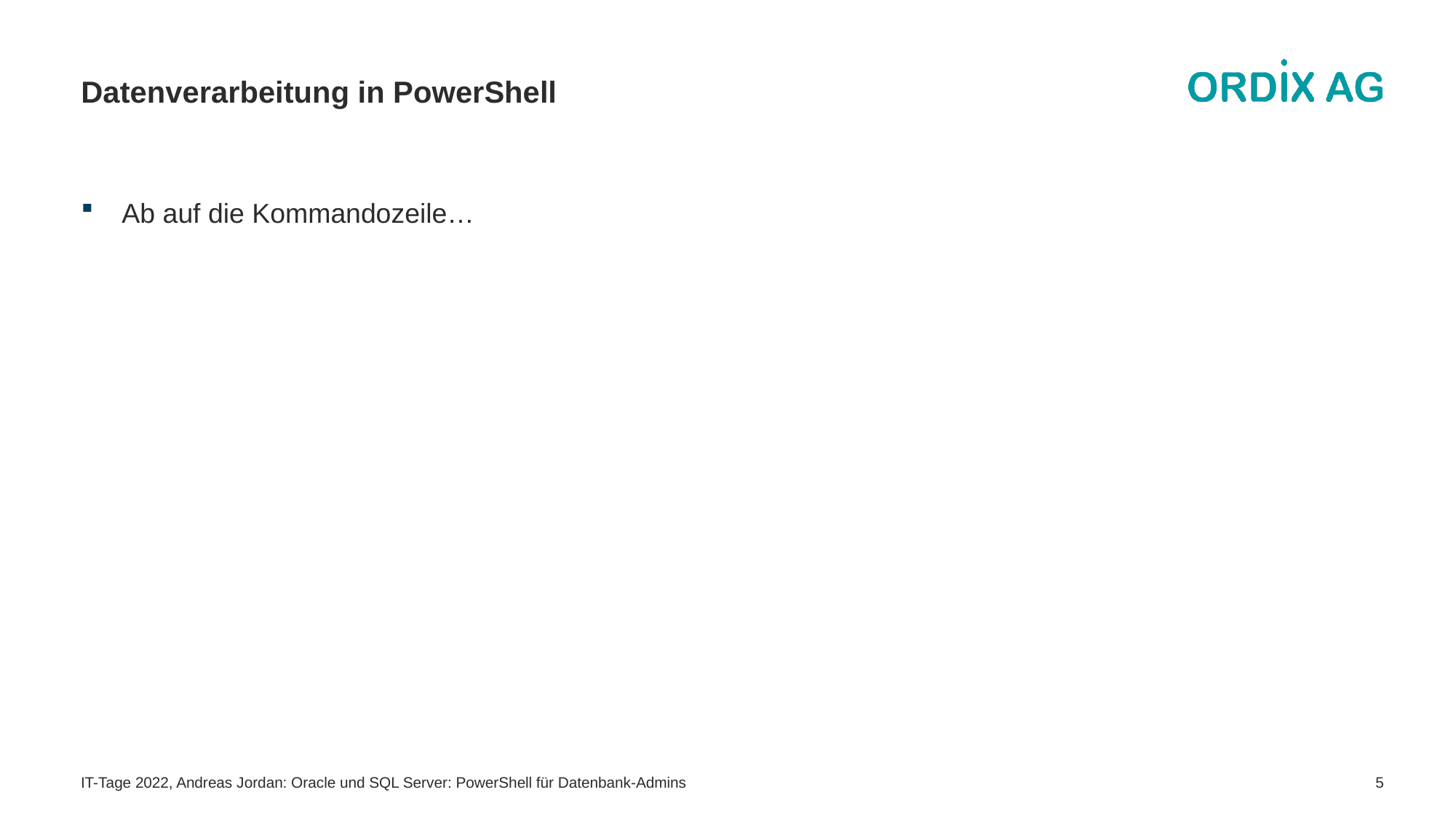

# Datenverarbeitung in PowerShell
Ab auf die Kommandozeile…
IT-Tage 2022, Andreas Jordan: Oracle und SQL Server: PowerShell für Datenbank-Admins
5